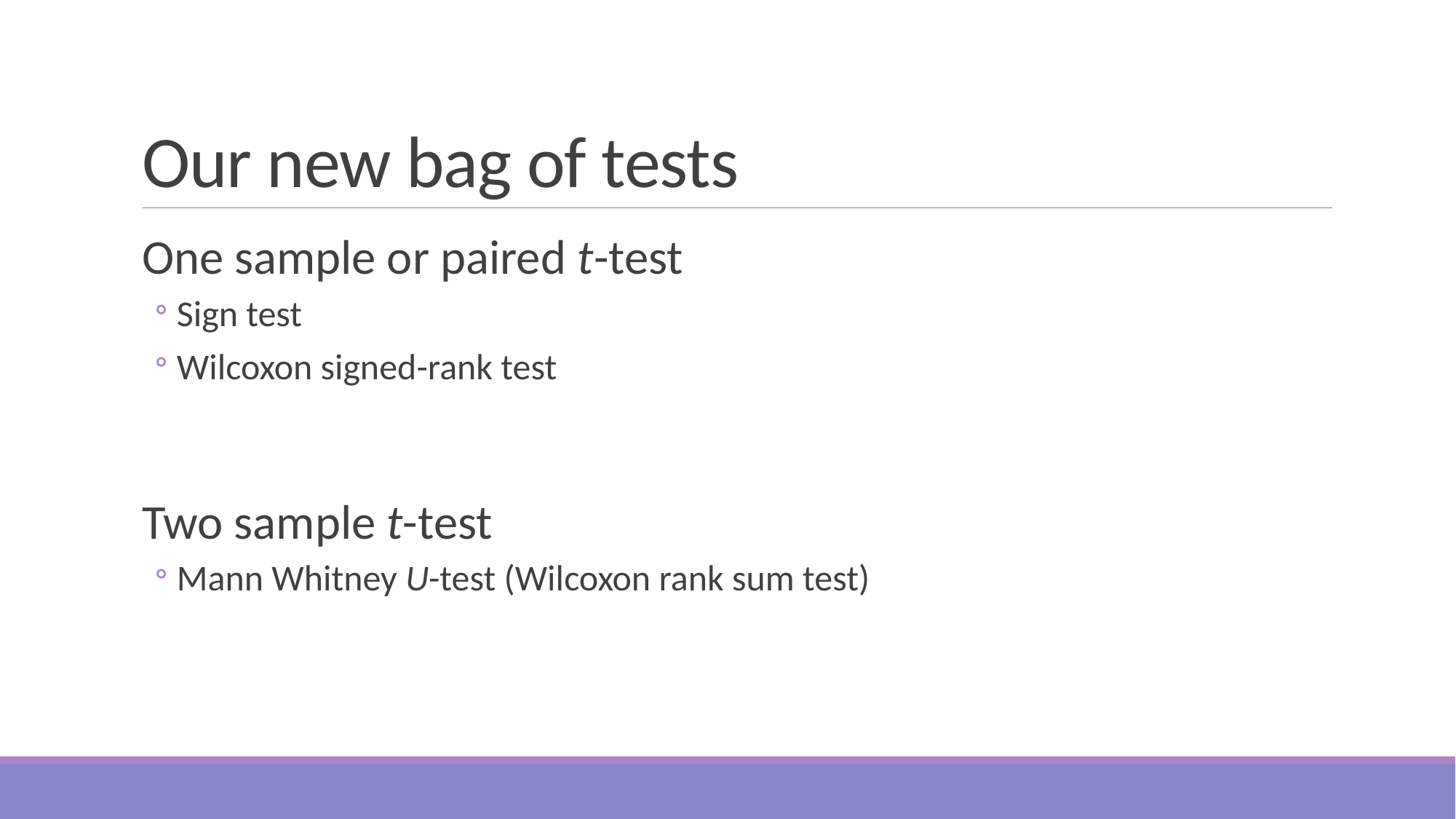

# Our new bag of tests
One sample or paired t-test
Sign test
Wilcoxon signed-rank test

Two sample t-test
Mann Whitney U-test (Wilcoxon rank sum test)